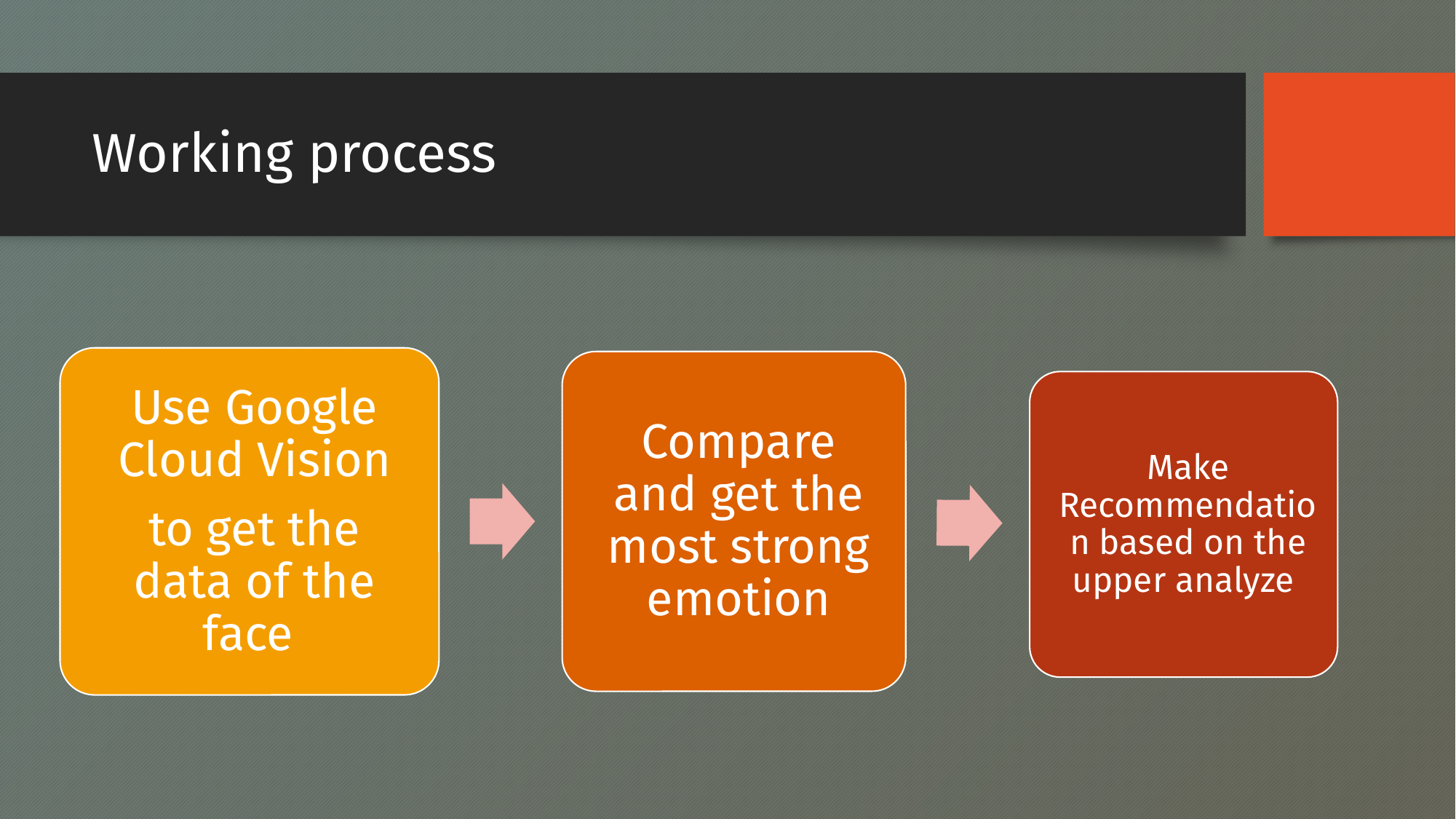

# Working process
Use Google Cloud Vision
to get the data of the face

Compare and get the most strong emotion

Make Recommendation based on the upper analyze